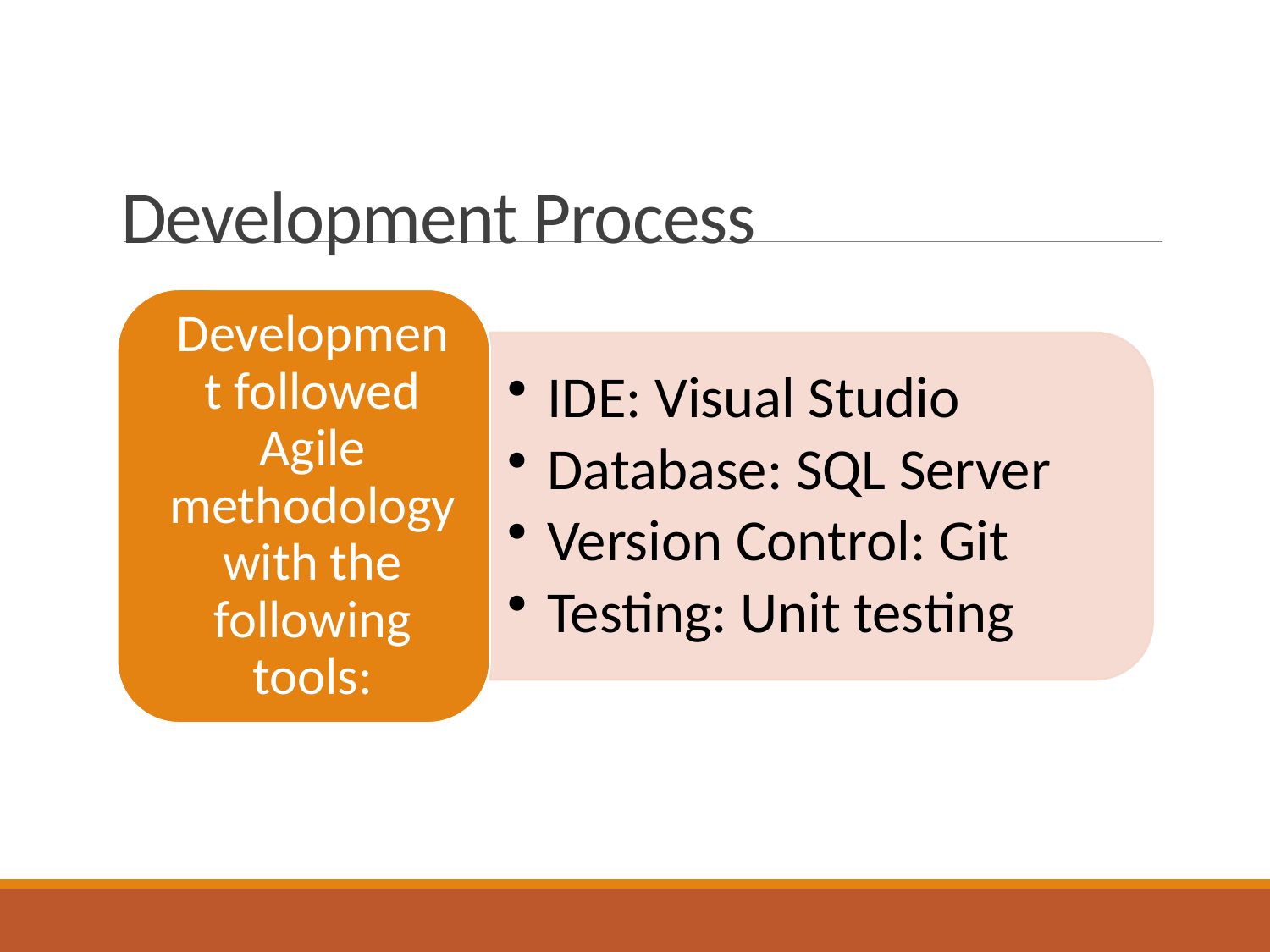

# Development Process
IDE: Visual Studio
Database: SQL Server
Version Control: Git
Testing: Unit testing
Development followed Agile methodology with the following tools: